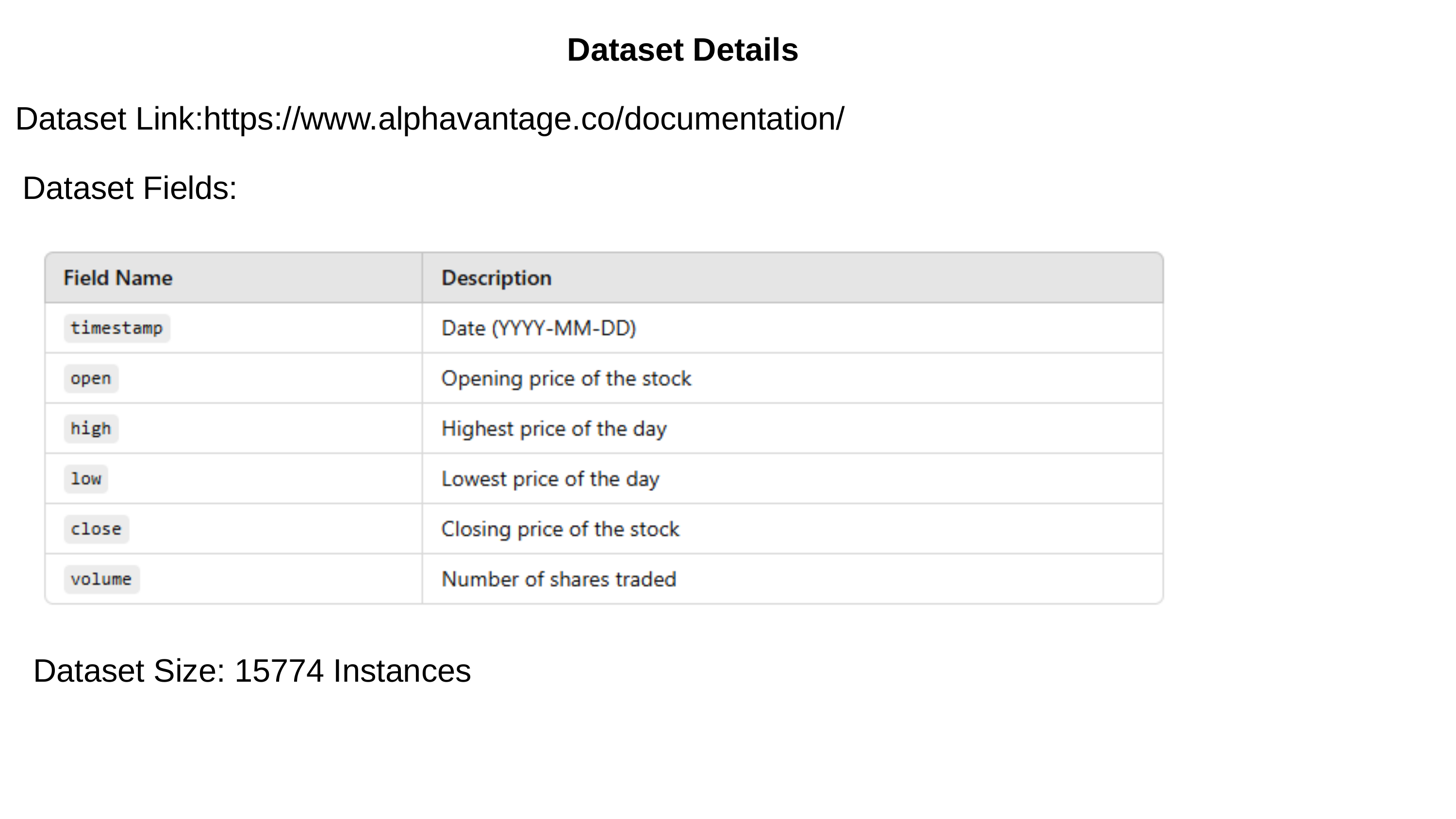

Dataset Details
Dataset Link:https://www.alphavantage.co/documentation/
Dataset Fields:

Dataset Size: 15774 Instances